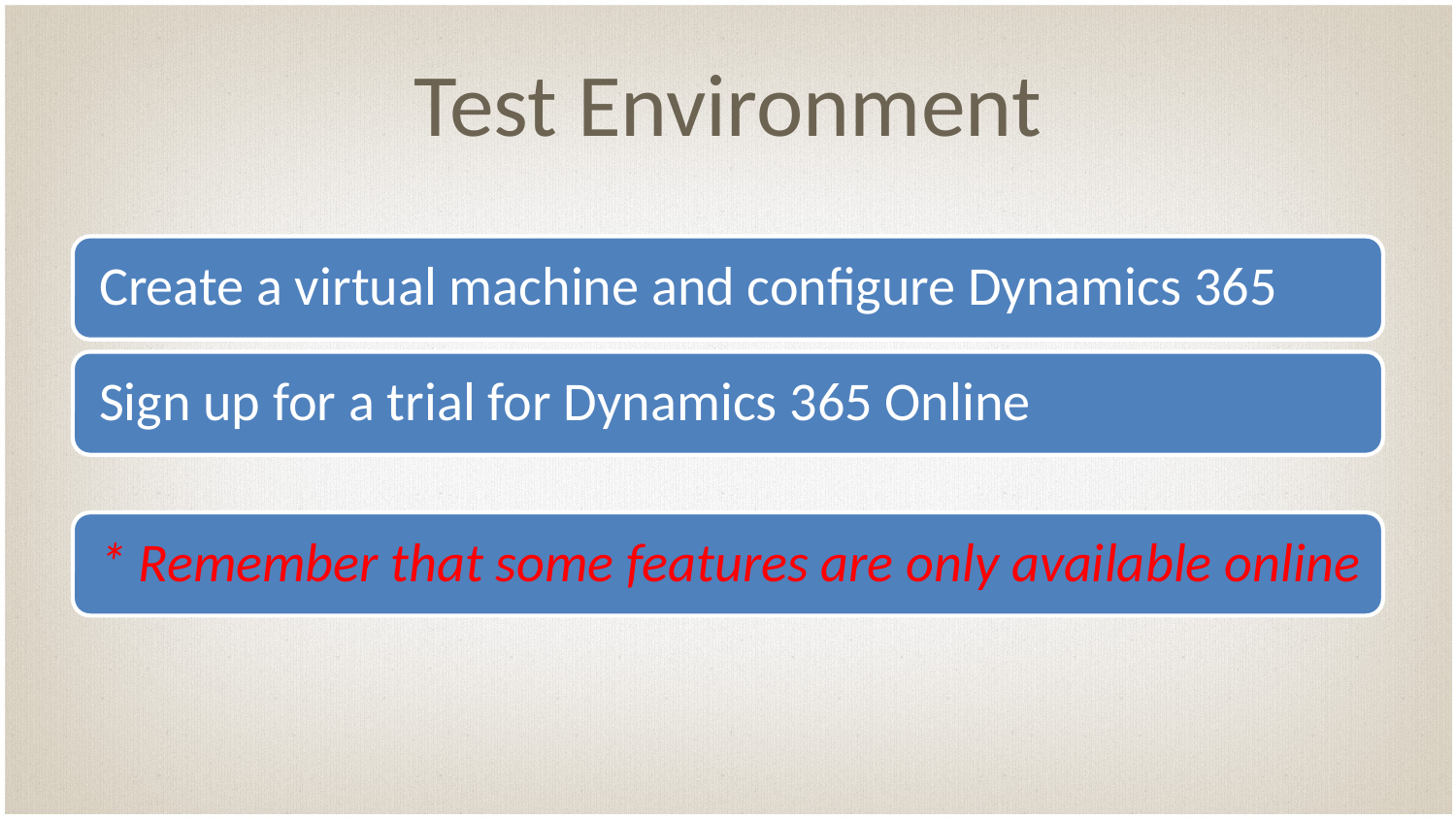

# Test Environment
Create a virtual machine and configure Dynamics 365
Sign up for a trial for Dynamics 365 Online
* Remember that some features are only available online